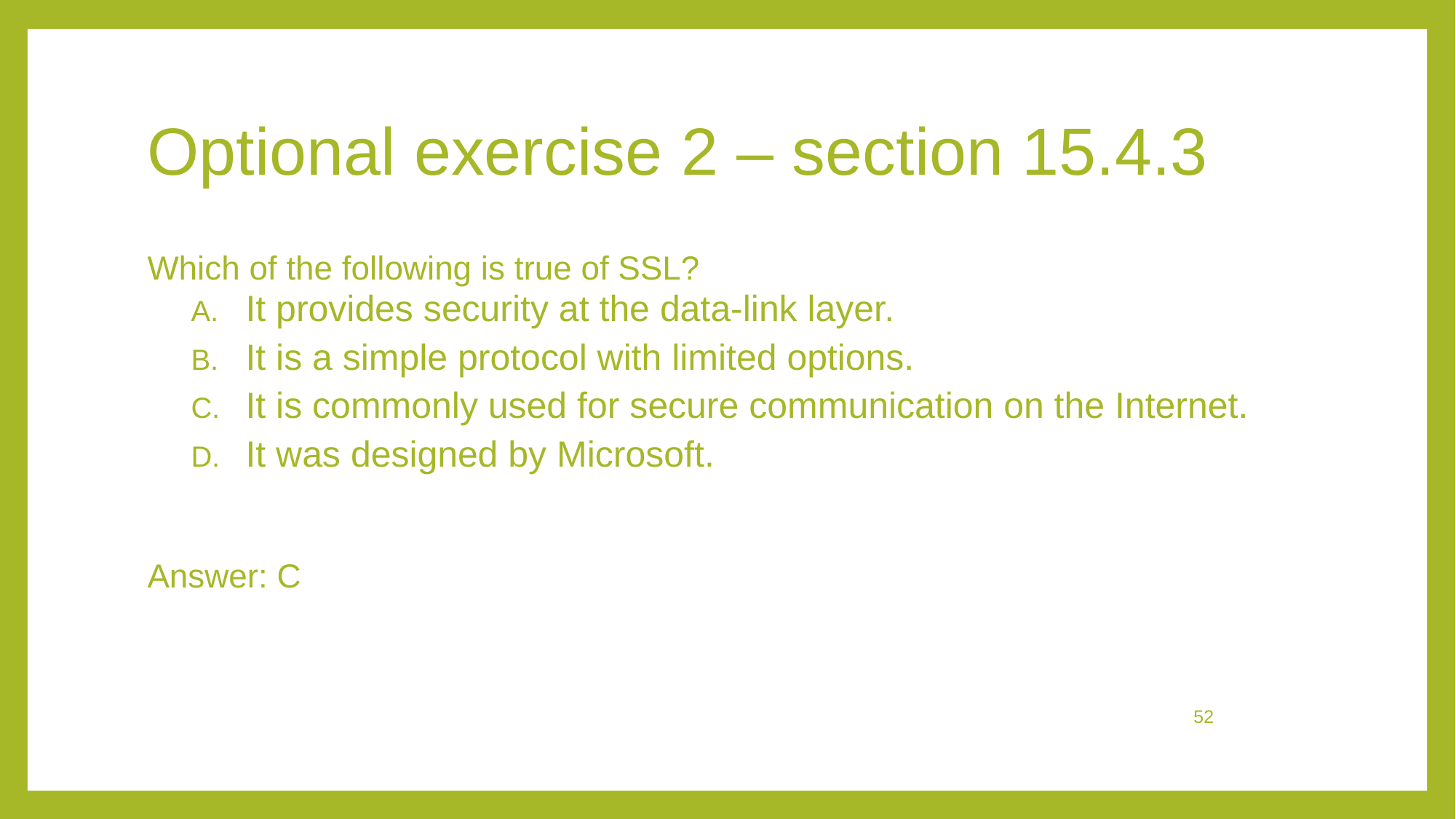

# Optional exercise 2 – section 15.4.3
Which of the following is true of SSL?
It provides security at the data-link layer.
It is a simple protocol with limited options.
It is commonly used for secure communication on the Internet.
It was designed by Microsoft.

Answer: C

52